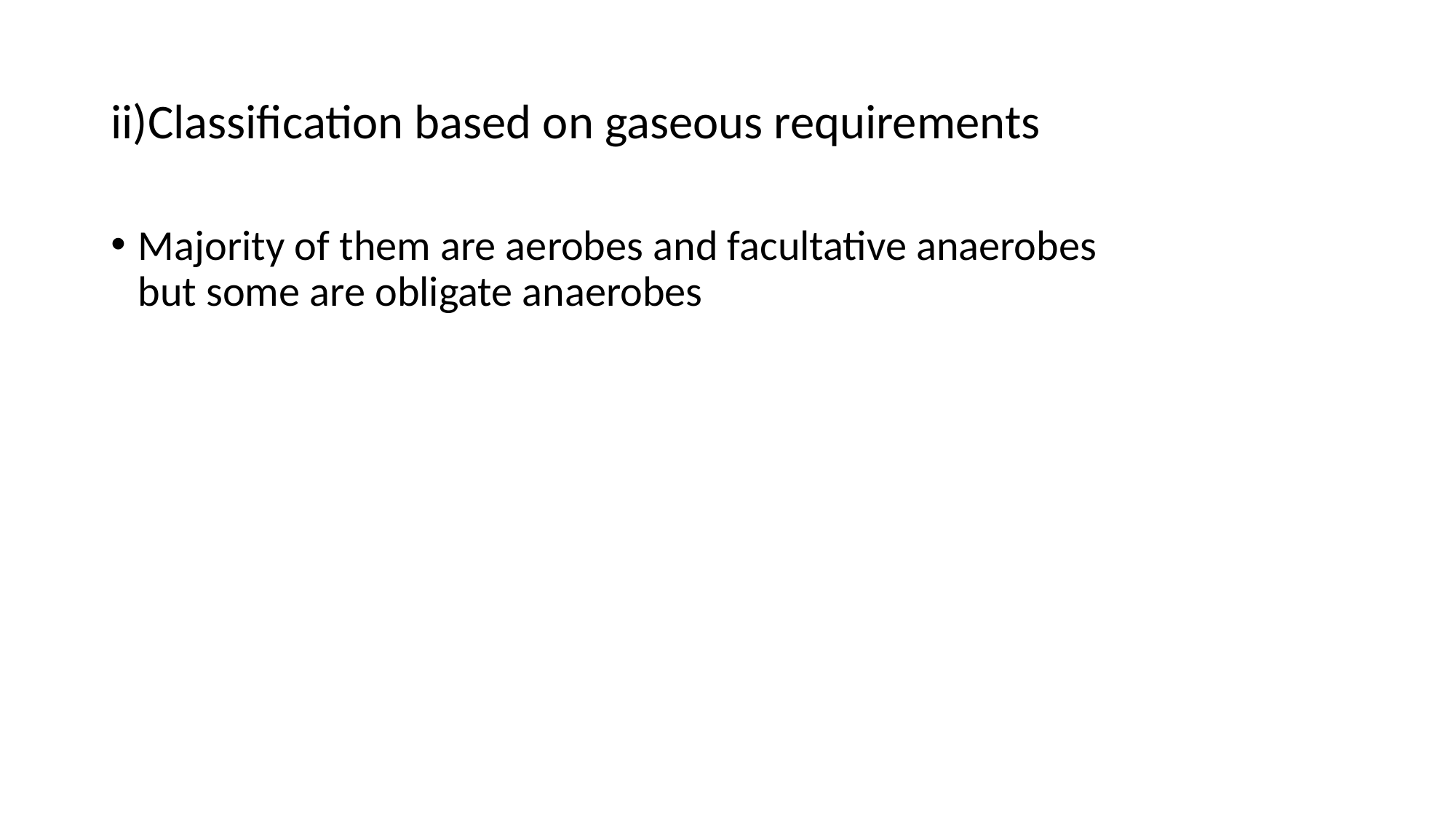

# ii)Classification based on gaseous requirements
Majority of them are aerobes and facultative anaerobes but some are obligate anaerobes